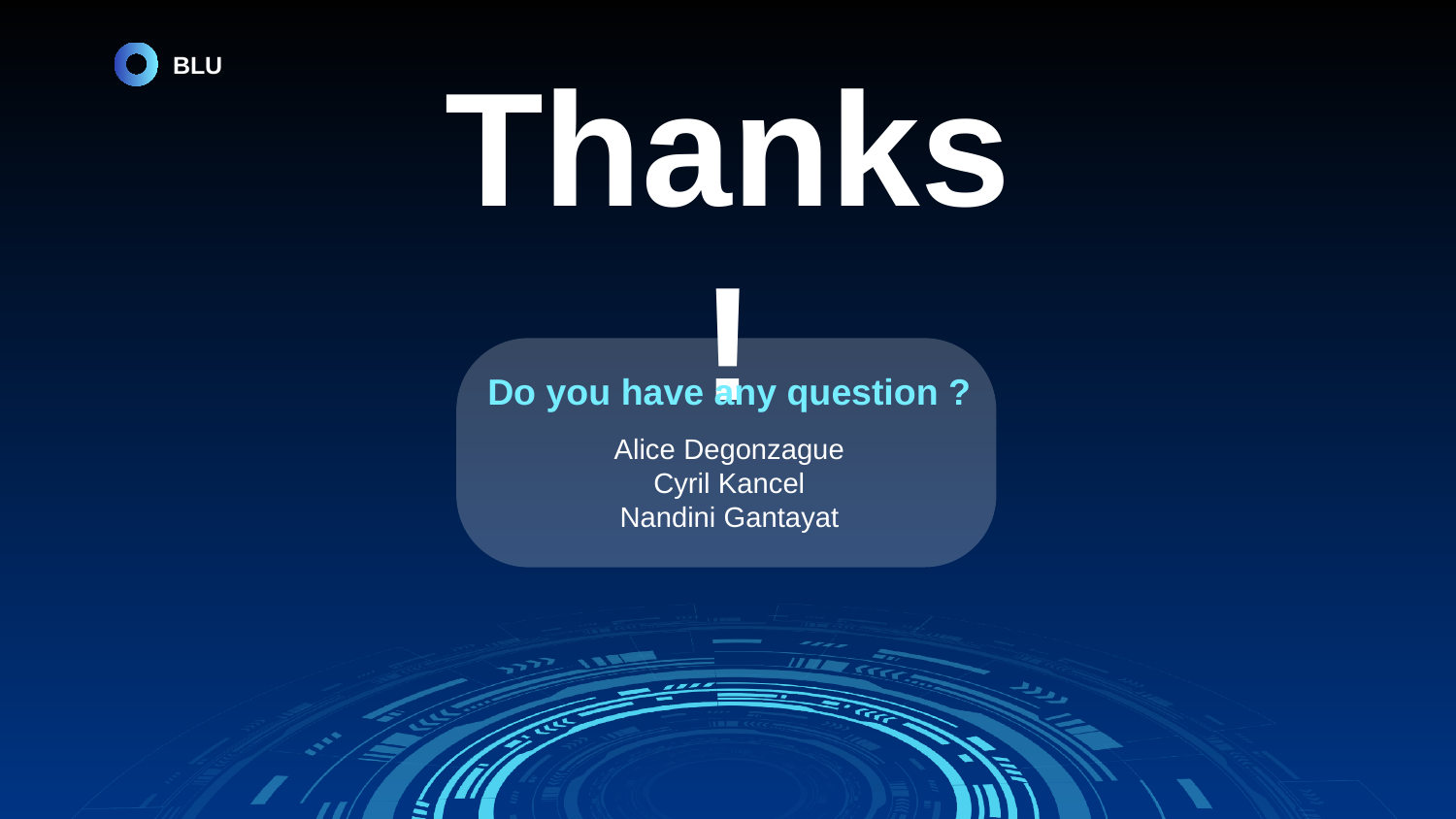

BLU
Thanks !
Do you have any question ?

Alice Degonzague
Cyril Kancel
Nandini Gantayat